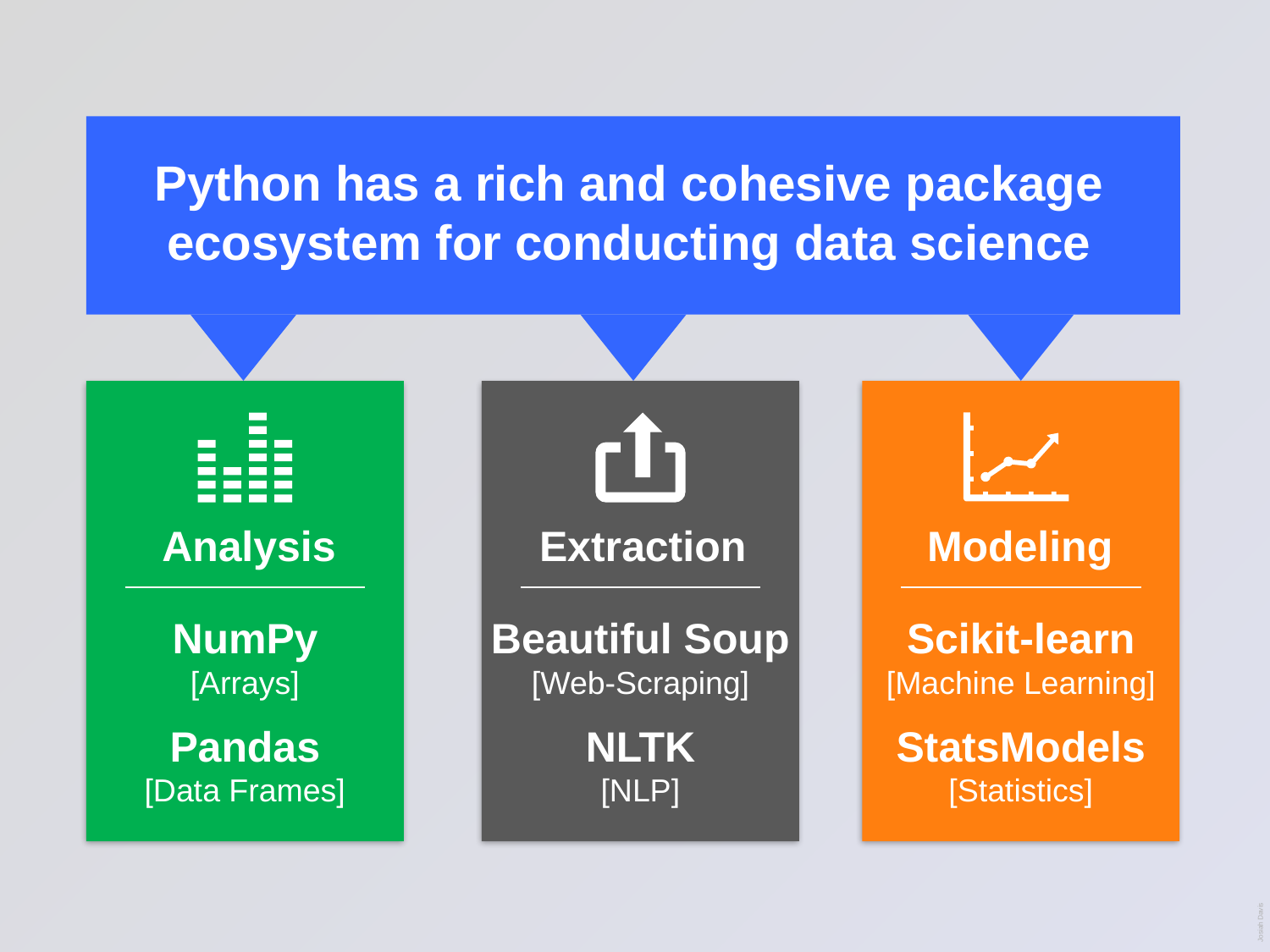

Python has a rich and cohesive package ecosystem for conducting data science

Analysis
Extraction
Modeling
NumPy
[Arrays]
Beautiful Soup
[Web-Scraping]
Scikit-learn
[Machine Learning]
Pandas
[Data Frames]
NLTK
[NLP]
StatsModels
[Statistics]